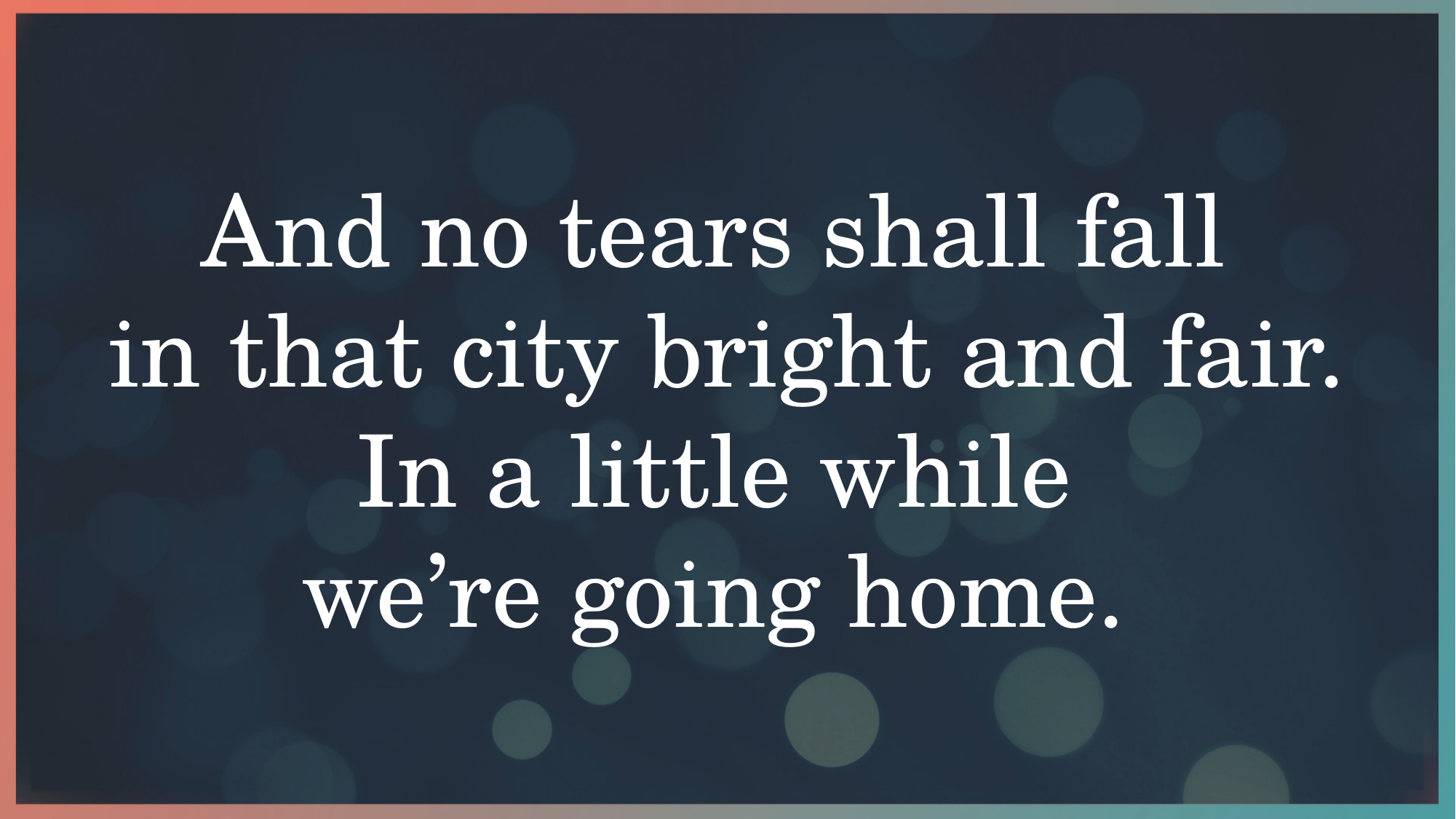

And no tears shall fall
in that city bright and fair.
In a little while
we’re going home.